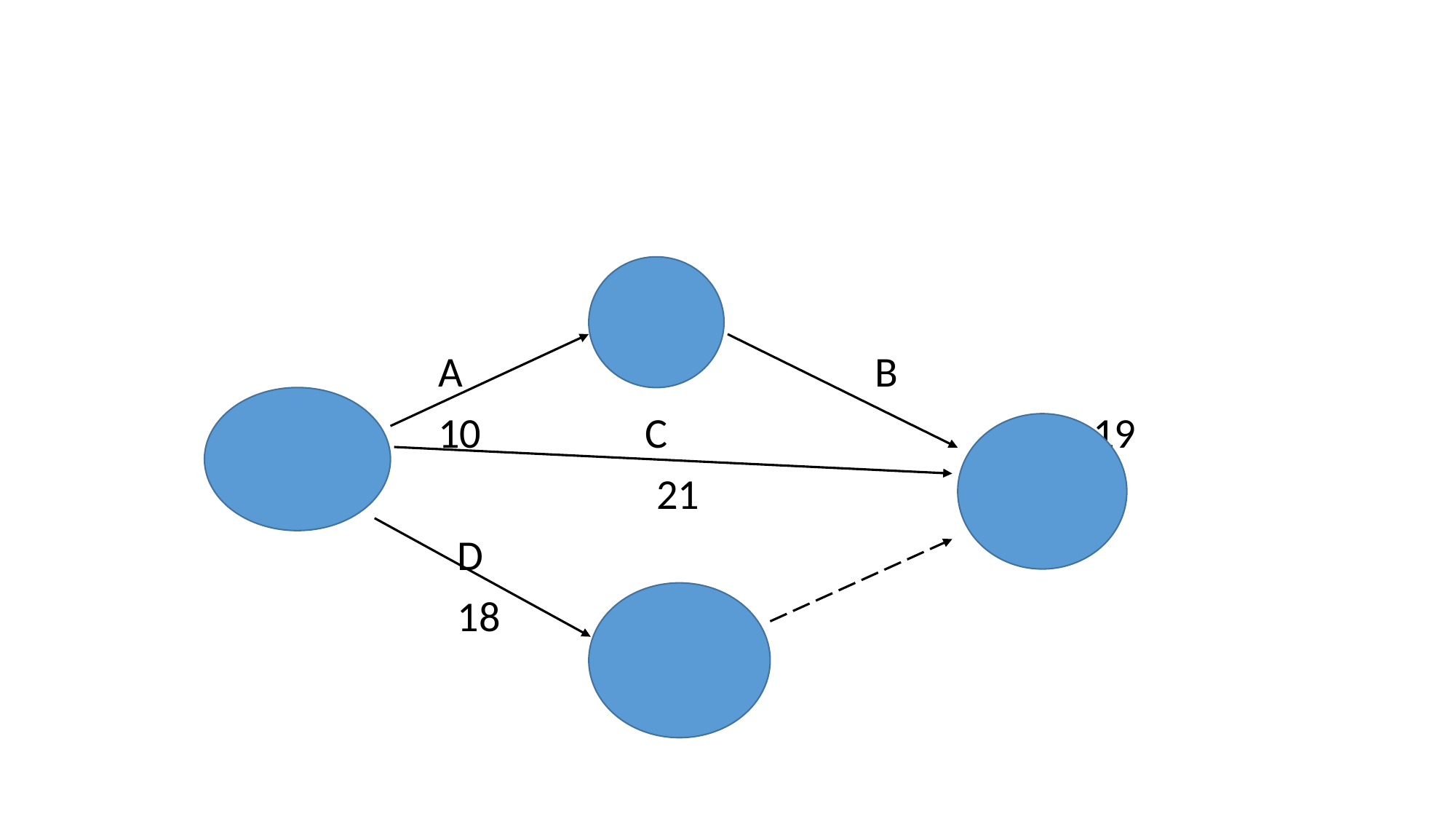

#

			A				B
			10                 C				19
					21
			  D
			  18